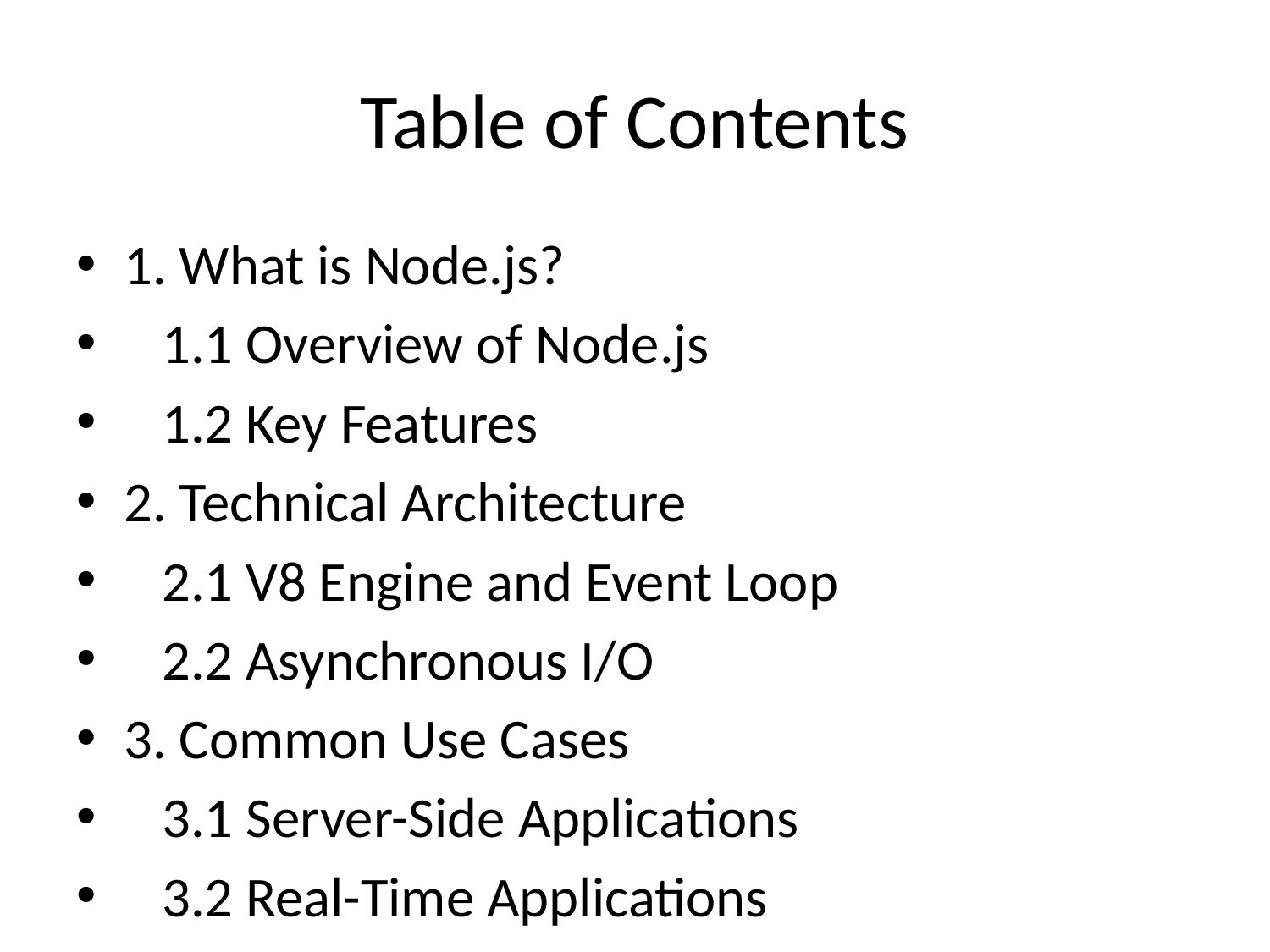

# Table of Contents
1. What is Node.js?
   1.1 Overview of Node.js
   1.2 Key Features
2. Technical Architecture
   2.1 V8 Engine and Event Loop
   2.2 Asynchronous I/O
3. Common Use Cases
   3.1 Server-Side Applications
   3.2 Real-Time Applications
4. Advantages and Limitations
   4.1 Benefits of Using Node.js
   4.2 Drawbacks to Consider
5. Comparison with Other Technologies
   5.1 Node.js vs. Other Server-Side Frameworks
   5.2 Best Use Scenarios